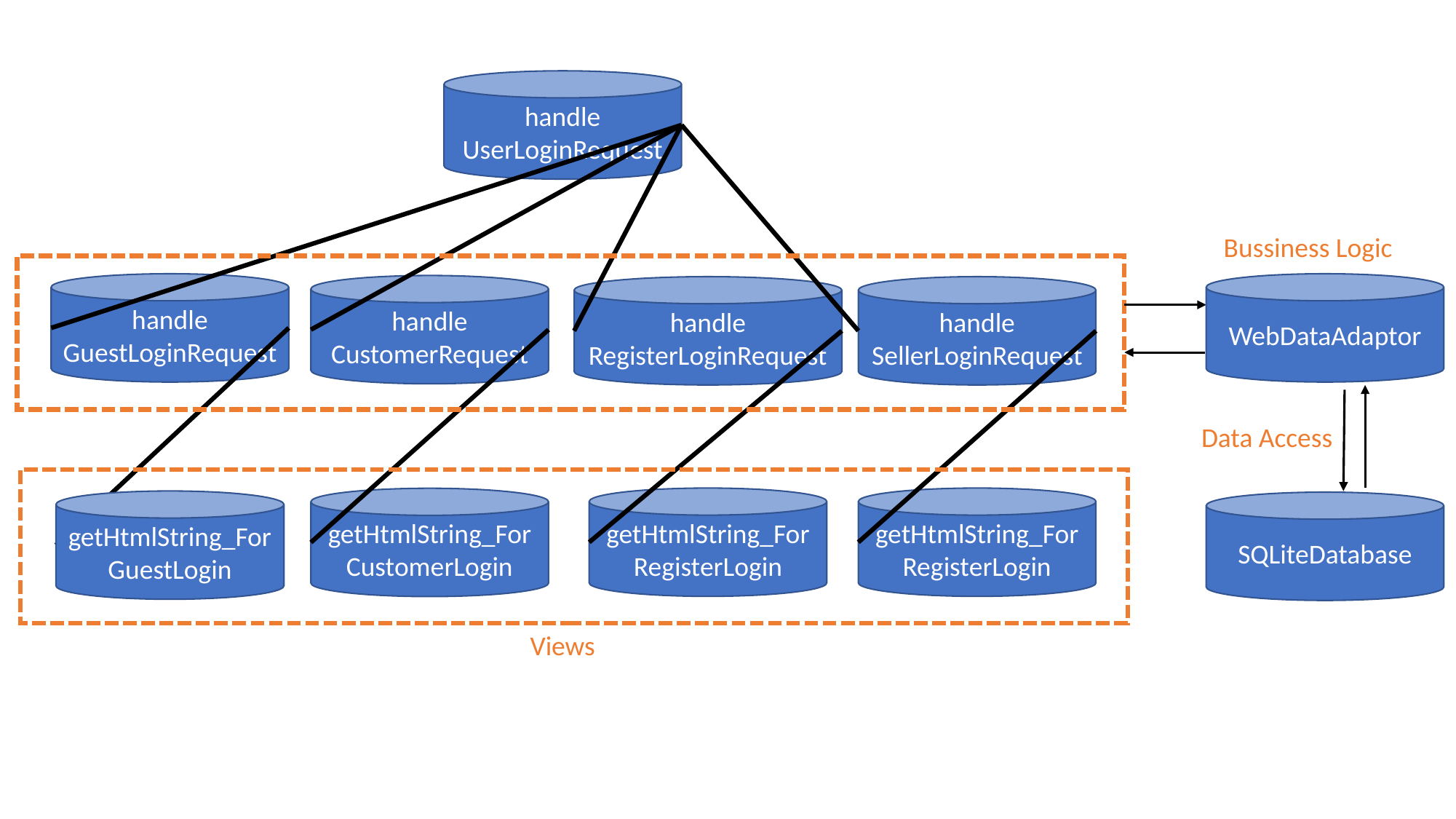

handle UserLoginRequest
Bussiness Logic

WebDataAdaptor
handle GuestLoginRequest
handle CustomerRequest
handle RegisterLoginRequest
handle SellerLoginRequest
Data Access

getHtmlString_ForRegisterLogin
getHtmlString_ForRegisterLogin
getHtmlString_ForCustomerLogin
getHtmlString_ForGuestLogin
SQLiteDatabase
Views